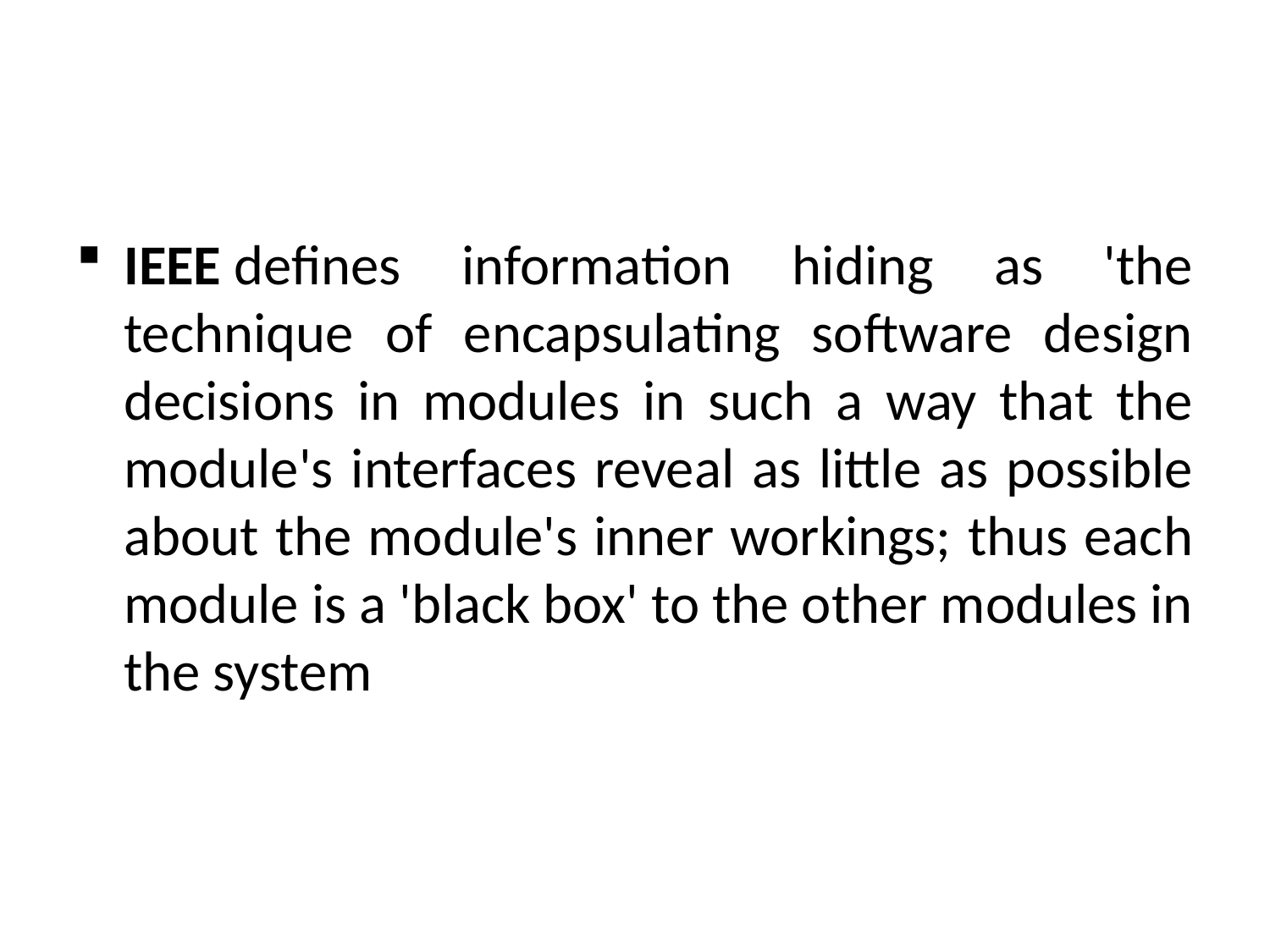

#
IEEE defines information hiding as 'the technique of encapsulating software design decisions in modules in such a way that the module's interfaces reveal as little as possible about the module's inner workings; thus each module is a 'black box' to the other modules in the system